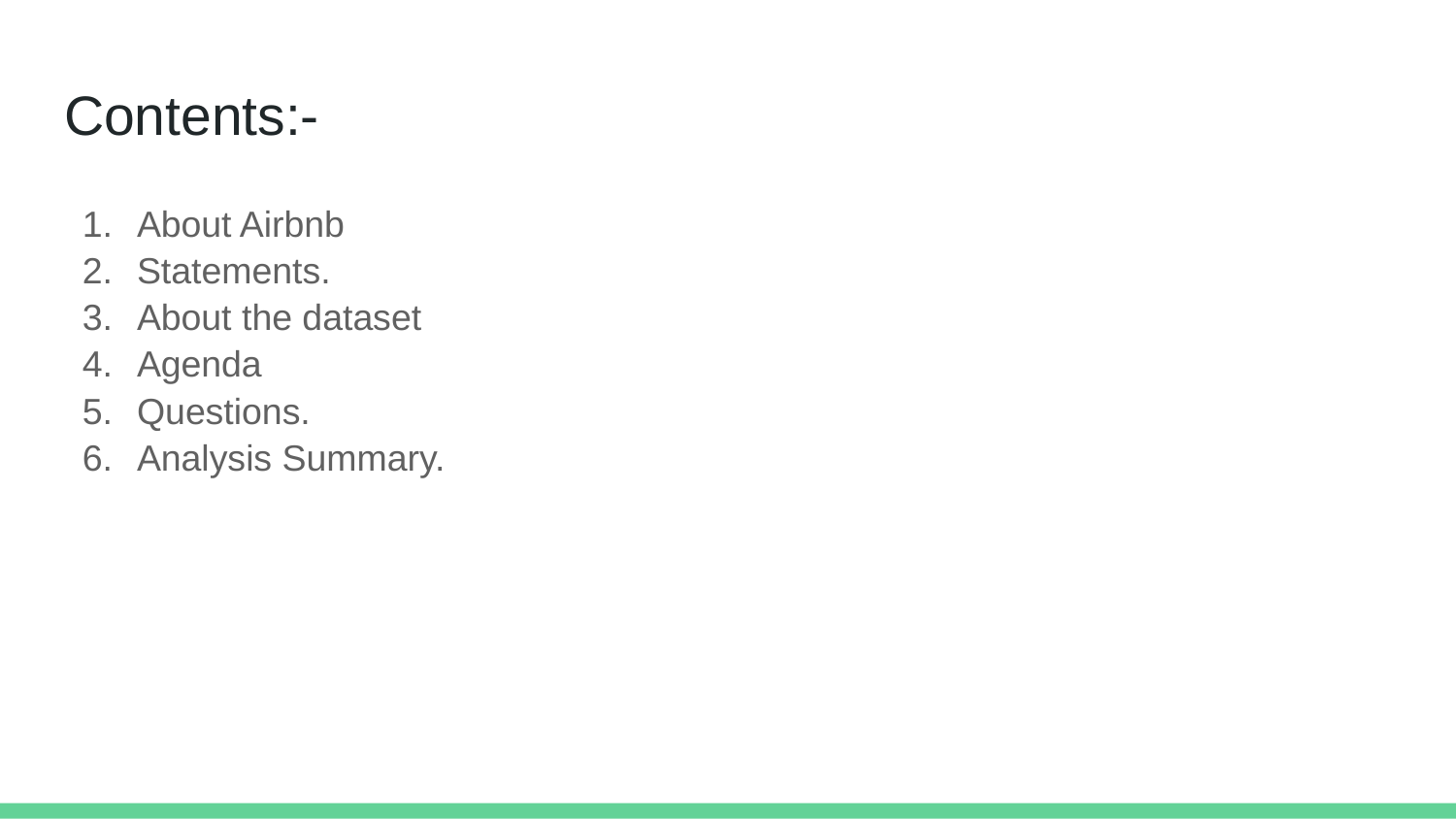

# Contents:-
About Airbnb
Statements.
About the dataset
Agenda
Questions.
Analysis Summary.